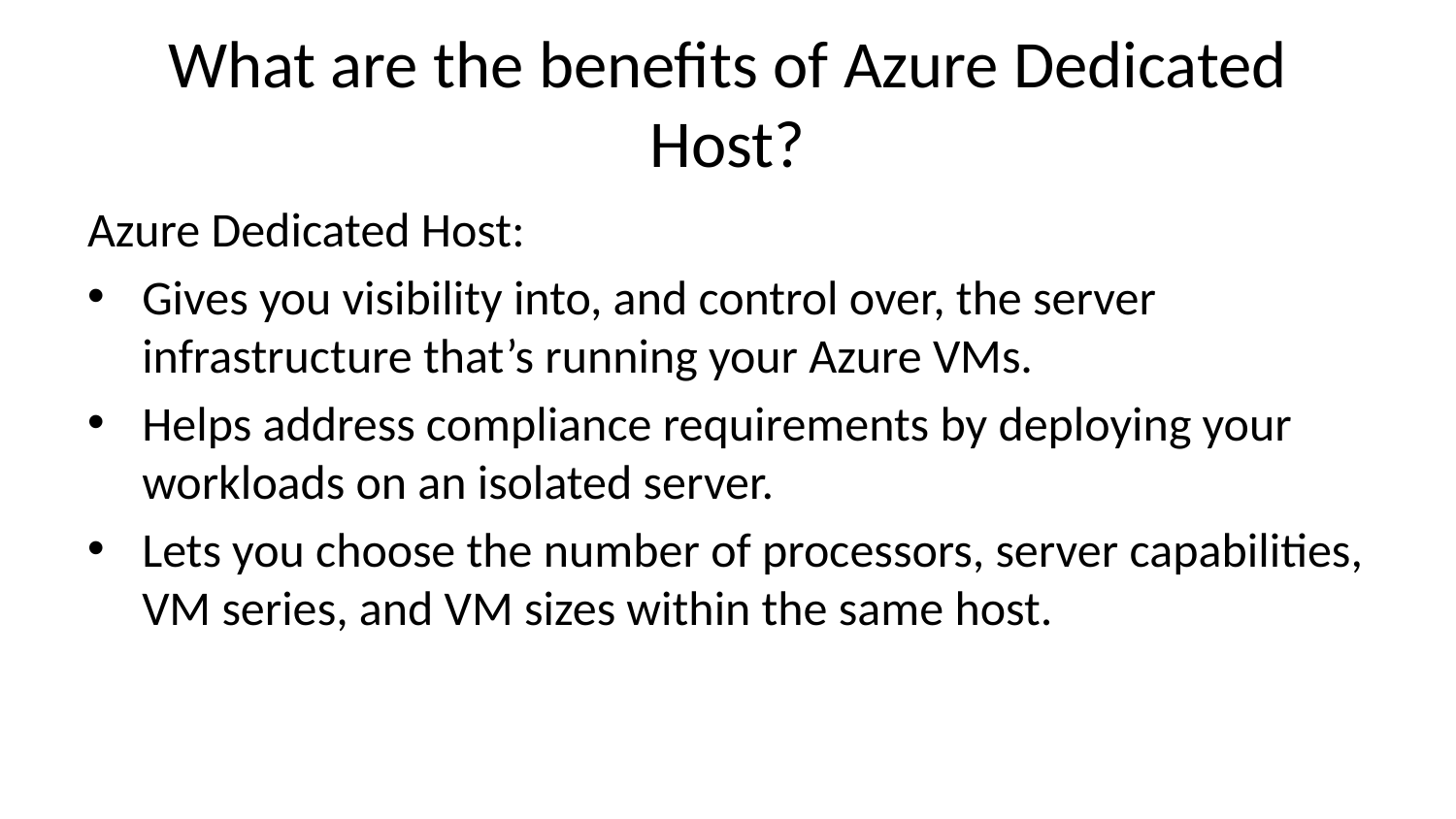

# What are the benefits of Azure Dedicated Host?
Azure Dedicated Host:
Gives you visibility into, and control over, the server infrastructure that’s running your Azure VMs.
Helps address compliance requirements by deploying your workloads on an isolated server.
Lets you choose the number of processors, server capabilities, VM series, and VM sizes within the same host.